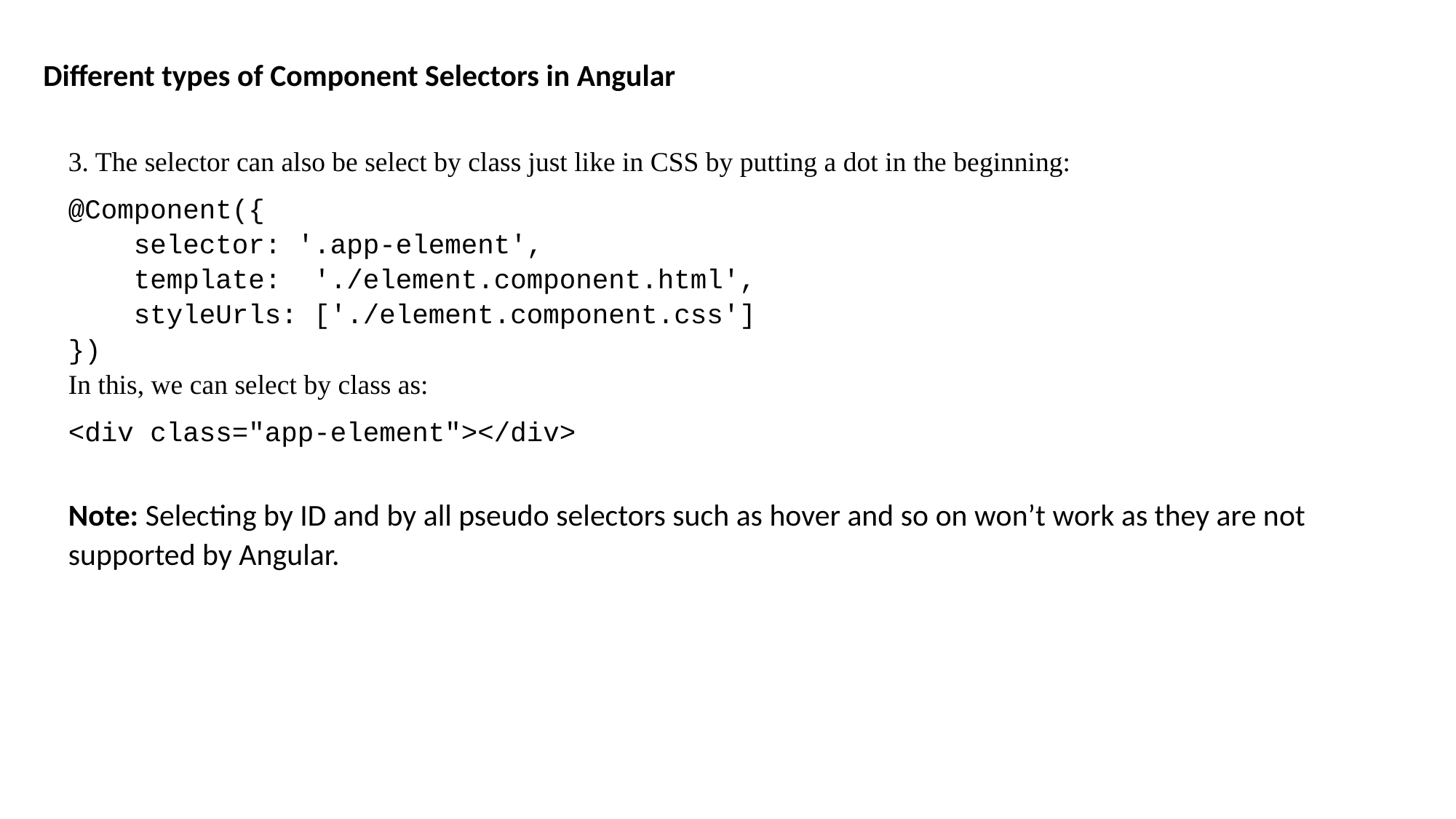

Different types of Component Selectors in Angular
3. The selector can also be select by class just like in CSS by putting a dot in the beginning:
@Component({
    selector: '.app-element',
    template:  './element.component.html',
    styleUrls: ['./element.component.css']
})
In this, we can select by class as:
<div class="app-element"></div>

Note: Selecting by ID and by all pseudo selectors such as hover and so on won’t work as they are not supported by Angular.